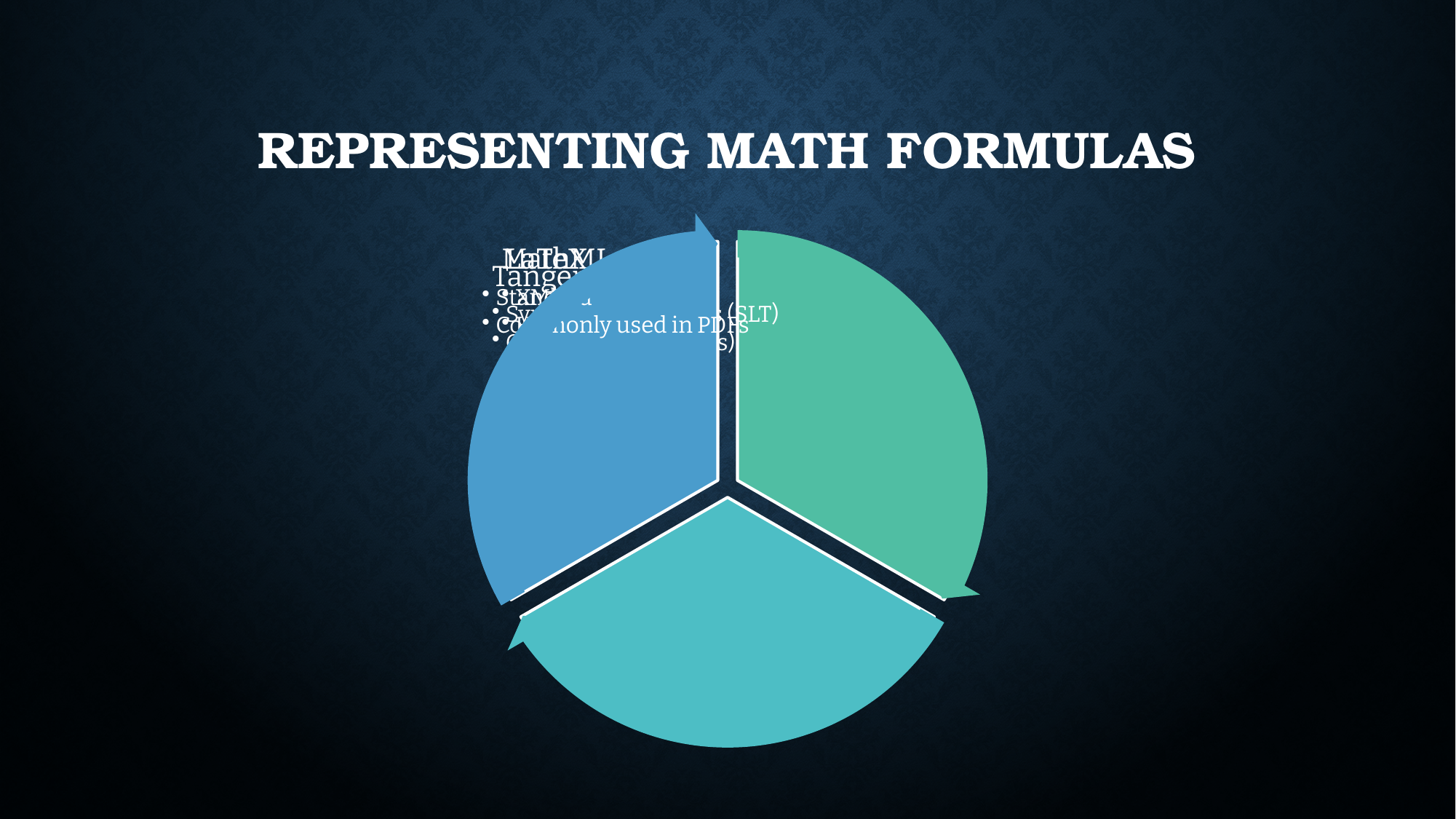

# Representing Math Formulas
MathML
XML Format
HTML <math> tag
Tangent-CFT
Symbol Layout Trees (SLT)
Operator Trees (OPTs)
    LaTeX
Standard
Commonly used in PDFs